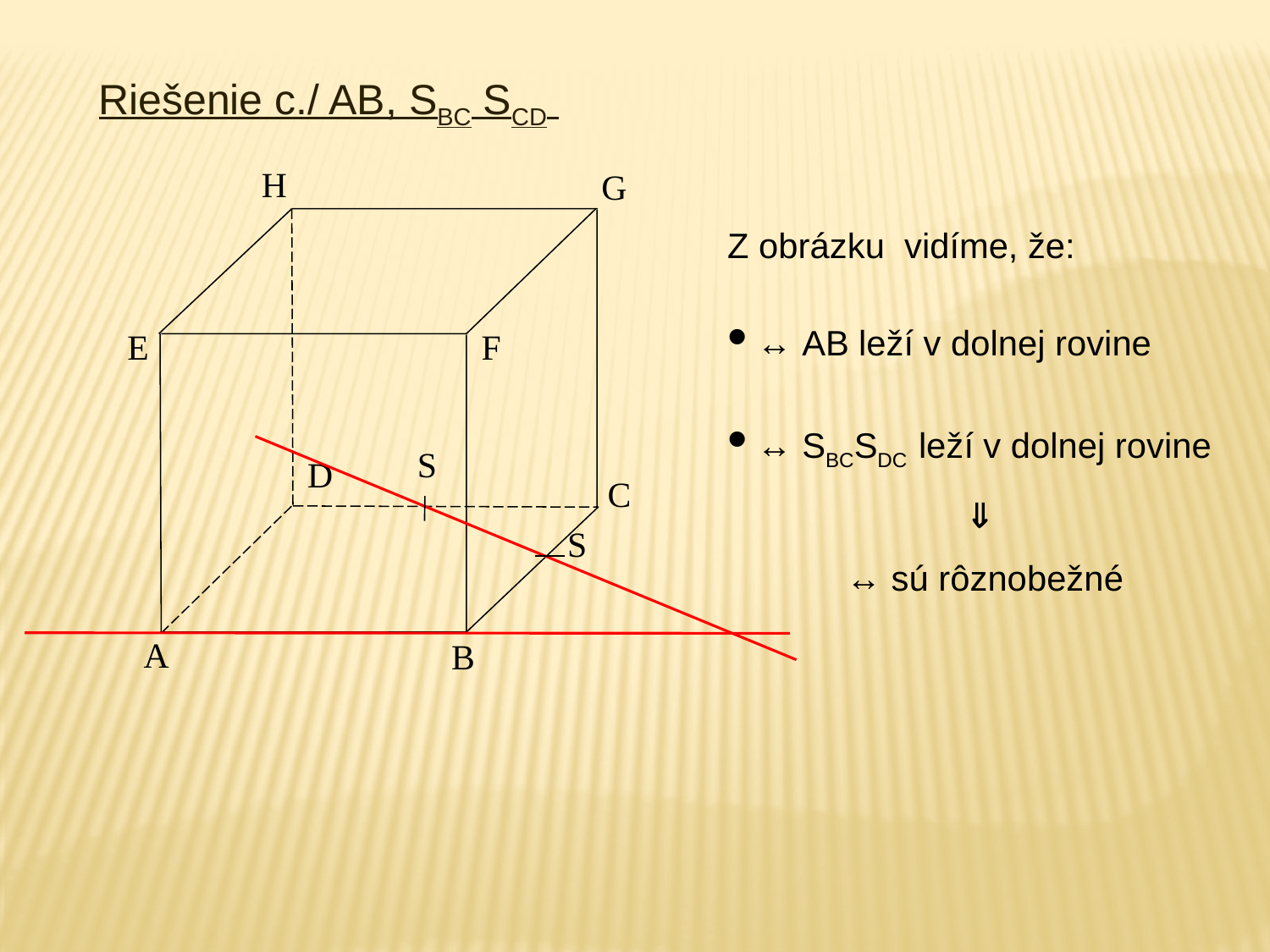

Riešenie c./ AB, SBC SCD

H
G

E
F
C
A
B
D
Z obrázku  vidíme, že:
• ↔ AB leží v dolnej rovine
• ↔ SBCSDC  leží v dolnej rovine
⇓
 ↔ sú rôznobežné

S
S